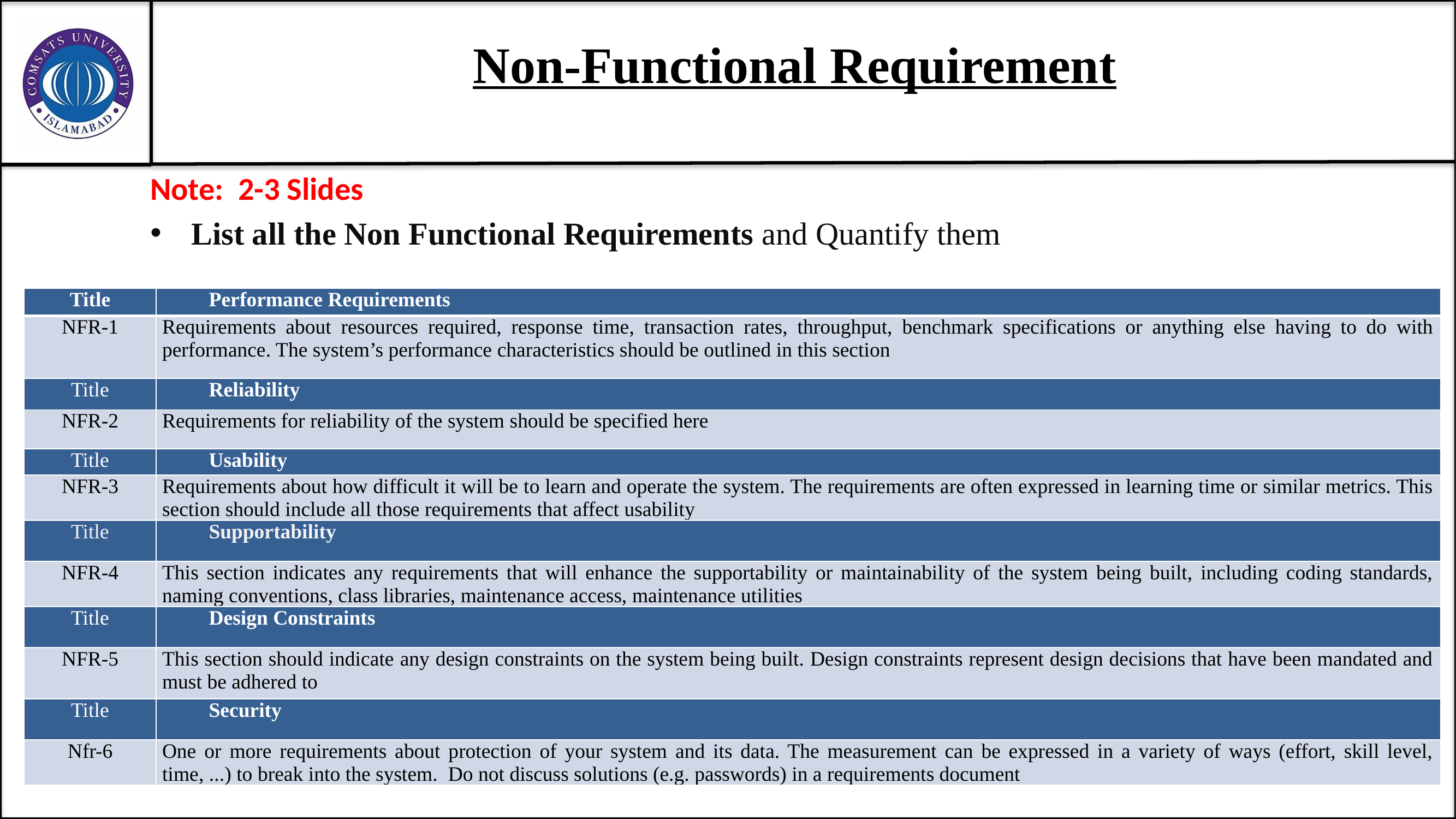

# Non-Functional Requirement
Note:  2-3 Slides
List all the Non Functional Requirements and Quantify them

| Title | Performance Requirements |
| --- | --- |
| NFR-1 | Requirements about resources required, response time, transaction rates, throughput, benchmark specifications or anything else having to do with performance. The system’s performance characteristics should be outlined in this section |
| Title | Reliability |
| NFR-2 | Requirements for reliability of the system should be specified here |
| Title | Usability |
| NFR-3 | Requirements about how difficult it will be to learn and operate the system. The requirements are often expressed in learning time or similar metrics. This section should include all those requirements that affect usability |
| Title | Supportability |
| NFR-4 | This section indicates any requirements that will enhance the supportability or maintainability of the system being built, including coding standards, naming conventions, class libraries, maintenance access, maintenance utilities |
| Title | Design Constraints |
| NFR-5 | This section should indicate any design constraints on the system being built. Design constraints represent design decisions that have been mandated and must be adhered to |
| Title | Security |
| Nfr-6 | One or more requirements about protection of your system and its data. The measurement can be expressed in a variety of ways (effort, skill level, time, ...) to break into the system.  Do not discuss solutions (e.g. passwords) in a requirements document |